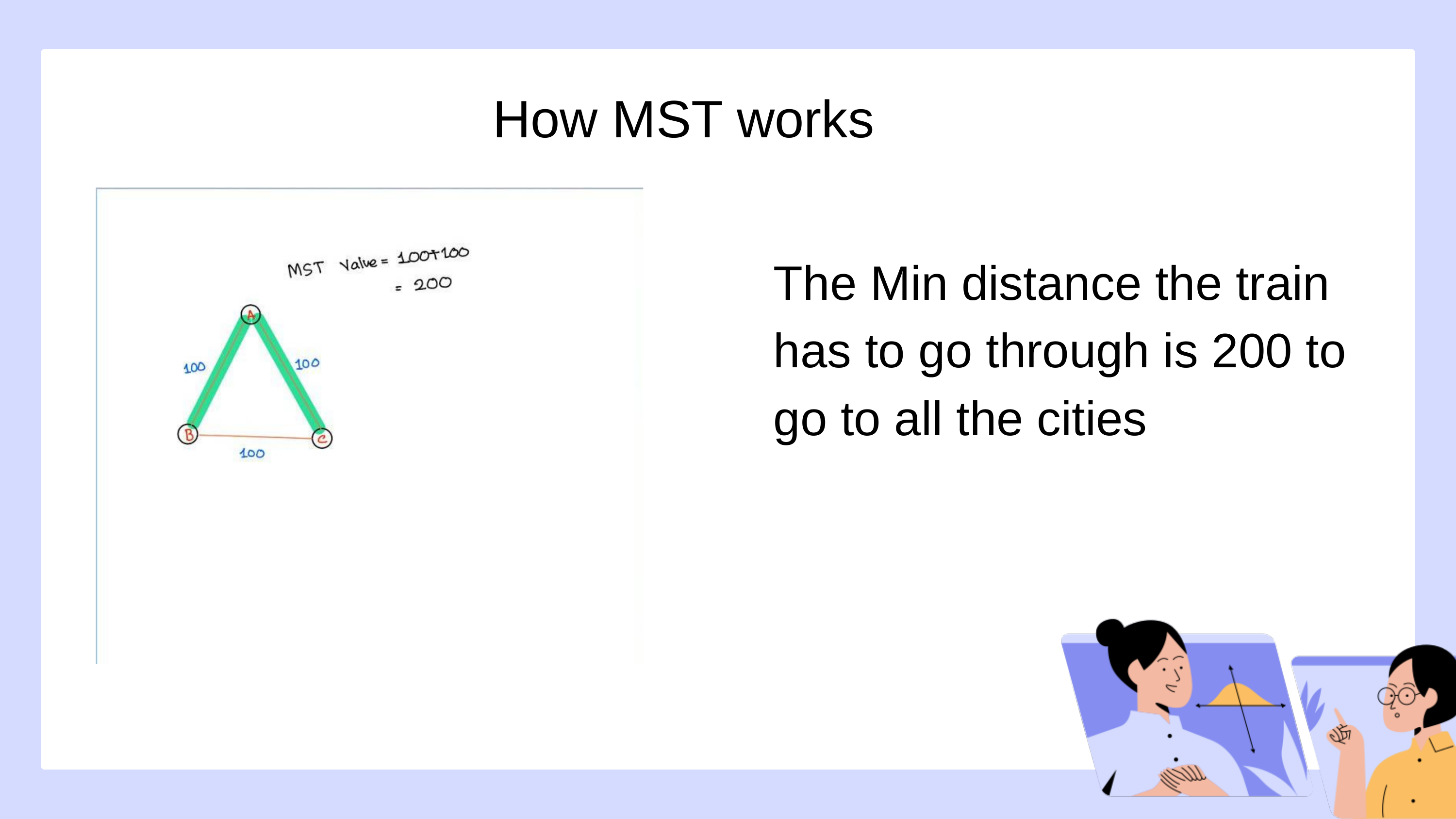

How MST works

The Min distance the train has to go through is 200 to go to all the cities